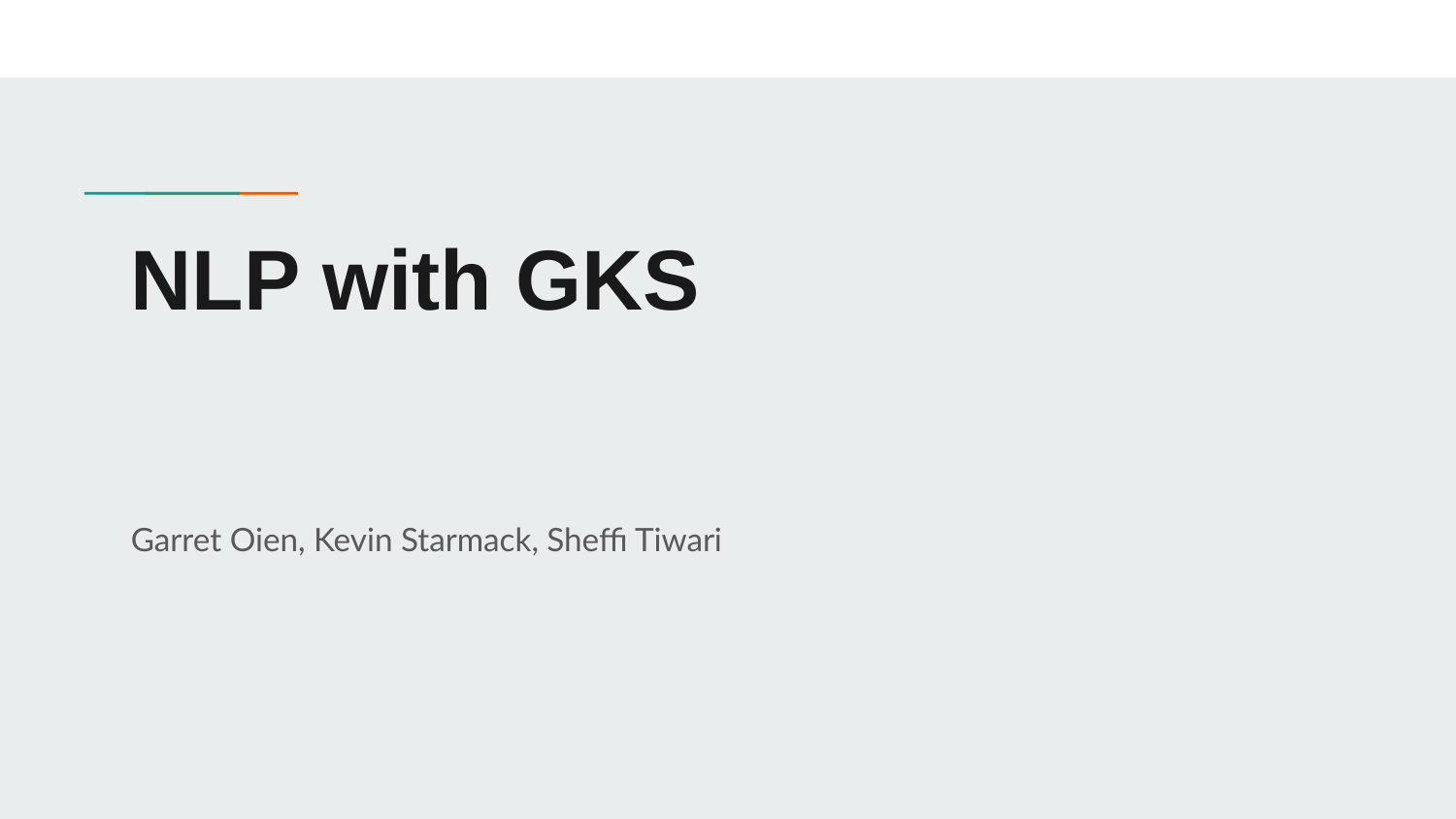

# NLP with GKS
Garret Oien, Kevin Starmack, Sheffi Tiwari